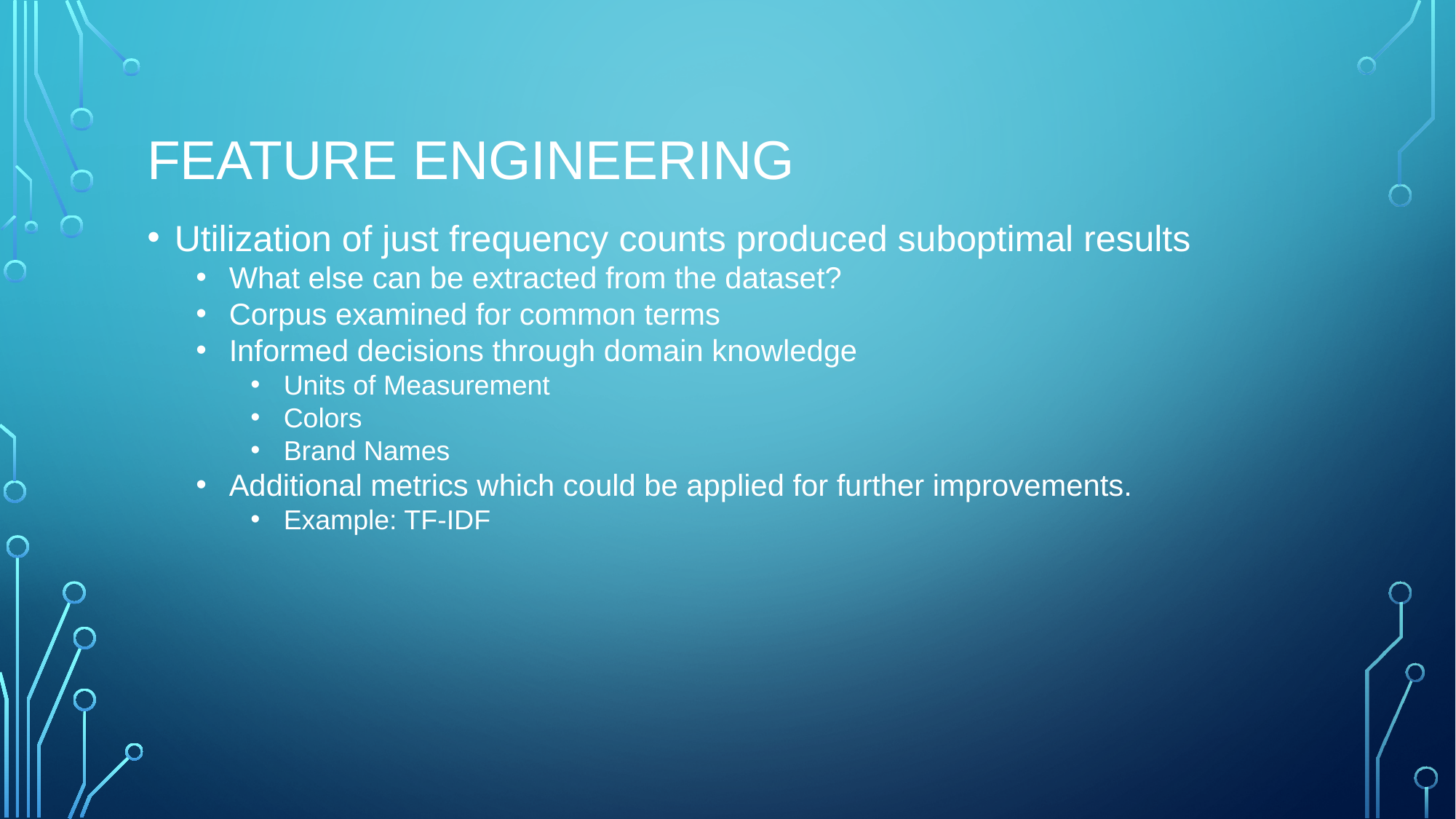

# FEATURE ENGINEERING
Utilization of just frequency counts produced suboptimal results
What else can be extracted from the dataset?
Corpus examined for common terms
Informed decisions through domain knowledge
Units of Measurement
Colors
Brand Names
Additional metrics which could be applied for further improvements.
Example: TF-IDF